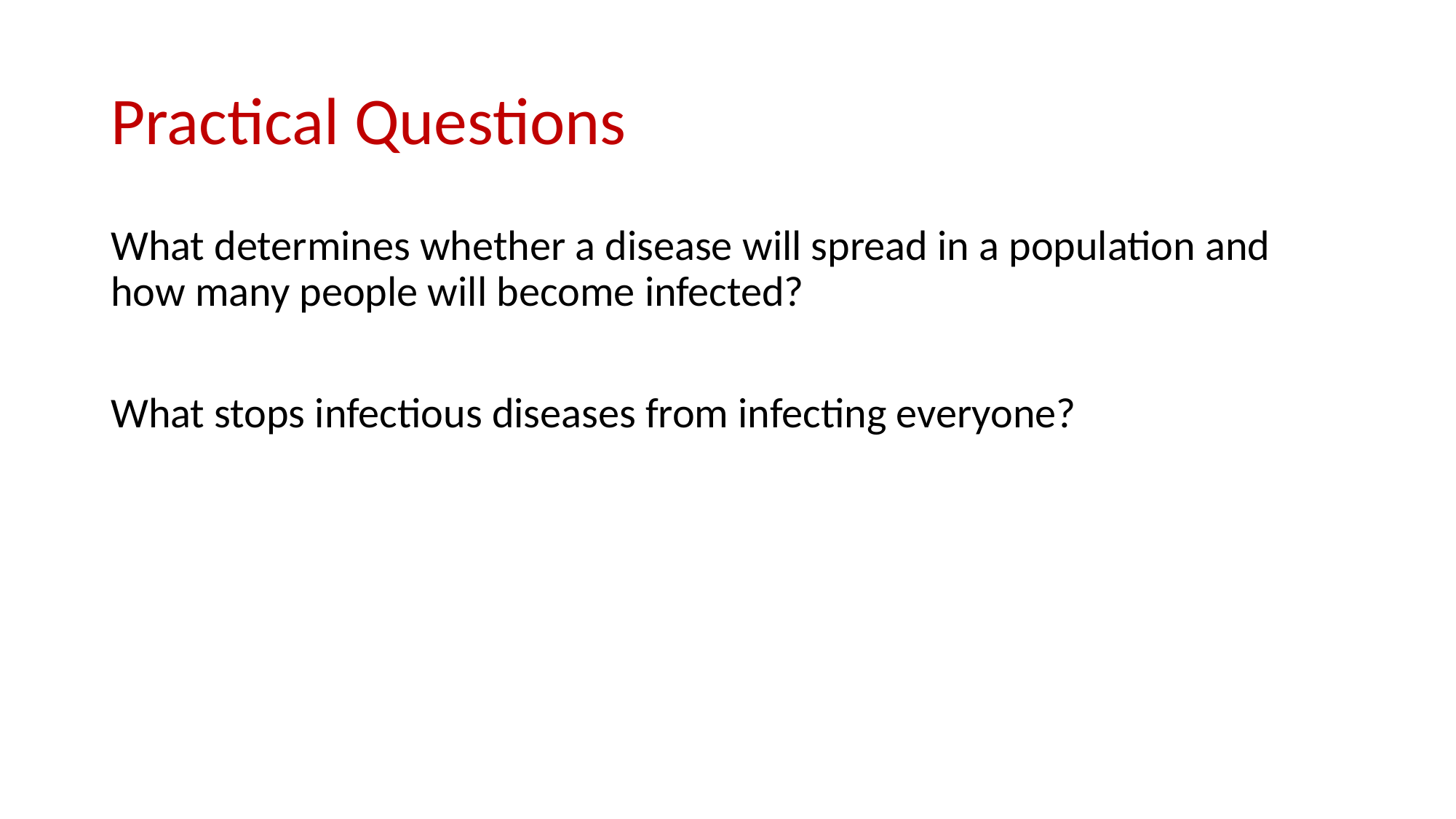

# Practical Questions
What determines whether a disease will spread in a population and  how many people will become infected?

What stops infectious diseases from infecting everyone?